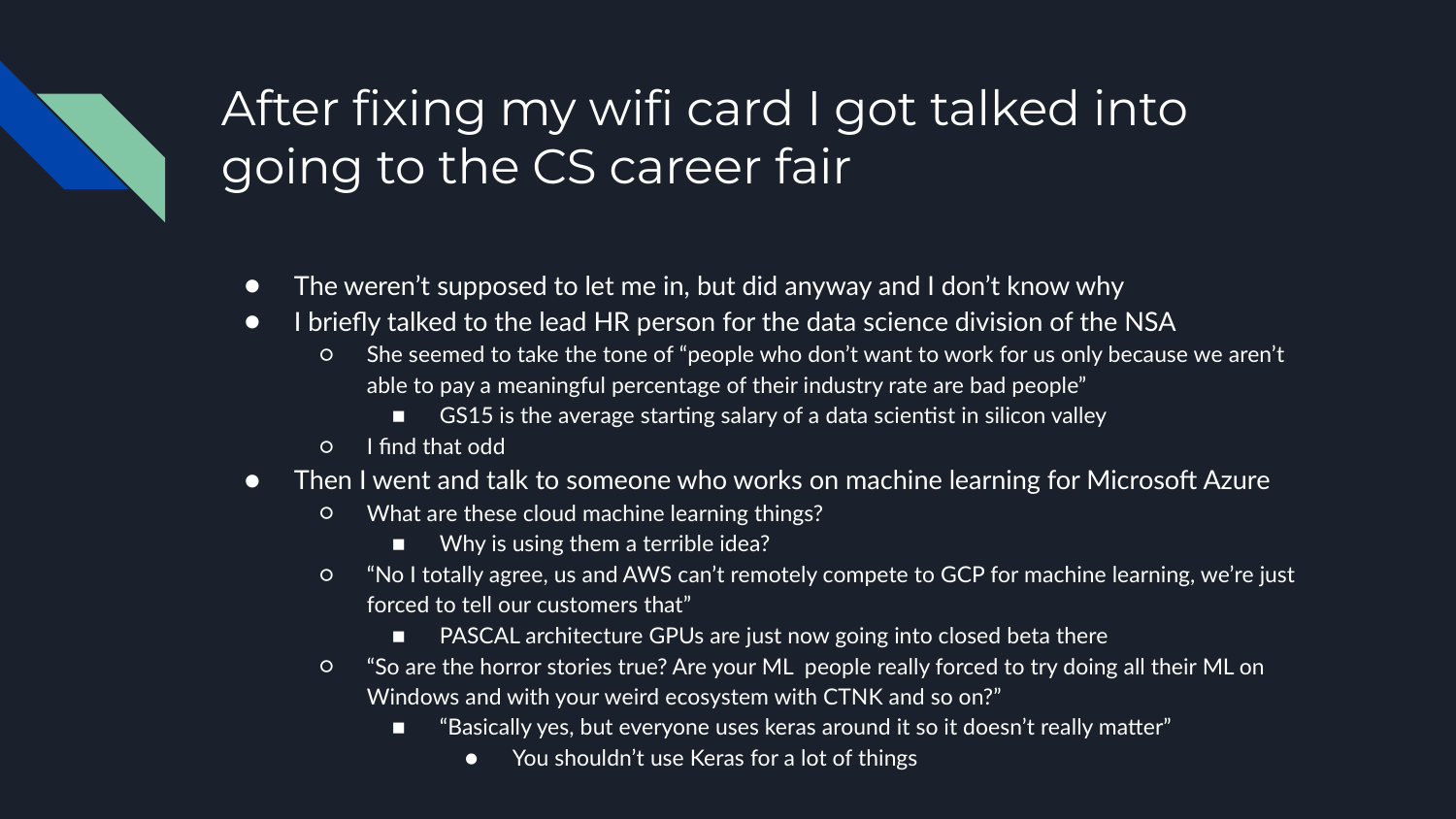

# After fixing my wifi card I got talked into going to the CS career fair
The weren’t supposed to let me in, but did anyway and I don’t know why
I briefly talked to the lead HR person for the data science division of the NSA
She seemed to take the tone of “people who don’t want to work for us only because we aren’t able to pay a meaningful percentage of their industry rate are bad people”
GS15 is the average starting salary of a data scientist in silicon valley
I find that odd
Then I went and talk to someone who works on machine learning for Microsoft Azure
What are these cloud machine learning things?
Why is using them a terrible idea?
“No I totally agree, us and AWS can’t remotely compete to GCP for machine learning, we’re just forced to tell our customers that”
PASCAL architecture GPUs are just now going into closed beta there
“So are the horror stories true? Are your ML  people really forced to try doing all their ML on Windows and with your weird ecosystem with CTNK and so on?”
“Basically yes, but everyone uses keras around it so it doesn’t really matter”
You shouldn’t use Keras for a lot of things